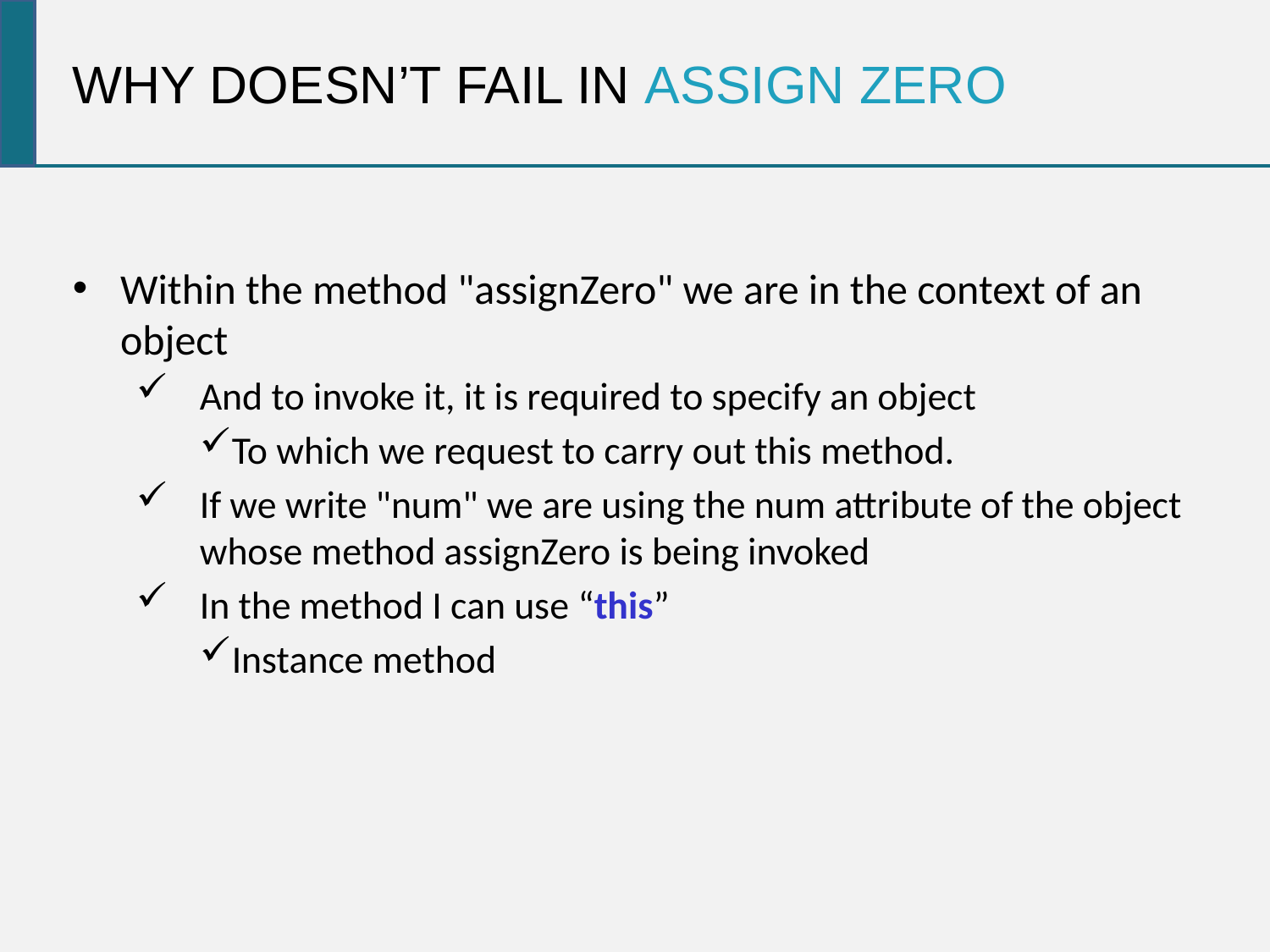

Why doesn’t fail in assign zero

Within the method "assignZero" we are in the context of an object
And to invoke it, it is required to specify an object
To which we request to carry out this method.
If we write "num" we are using the num attribute of the object whose method assignZero is being invoked
In the method I can use “this”
Instance method